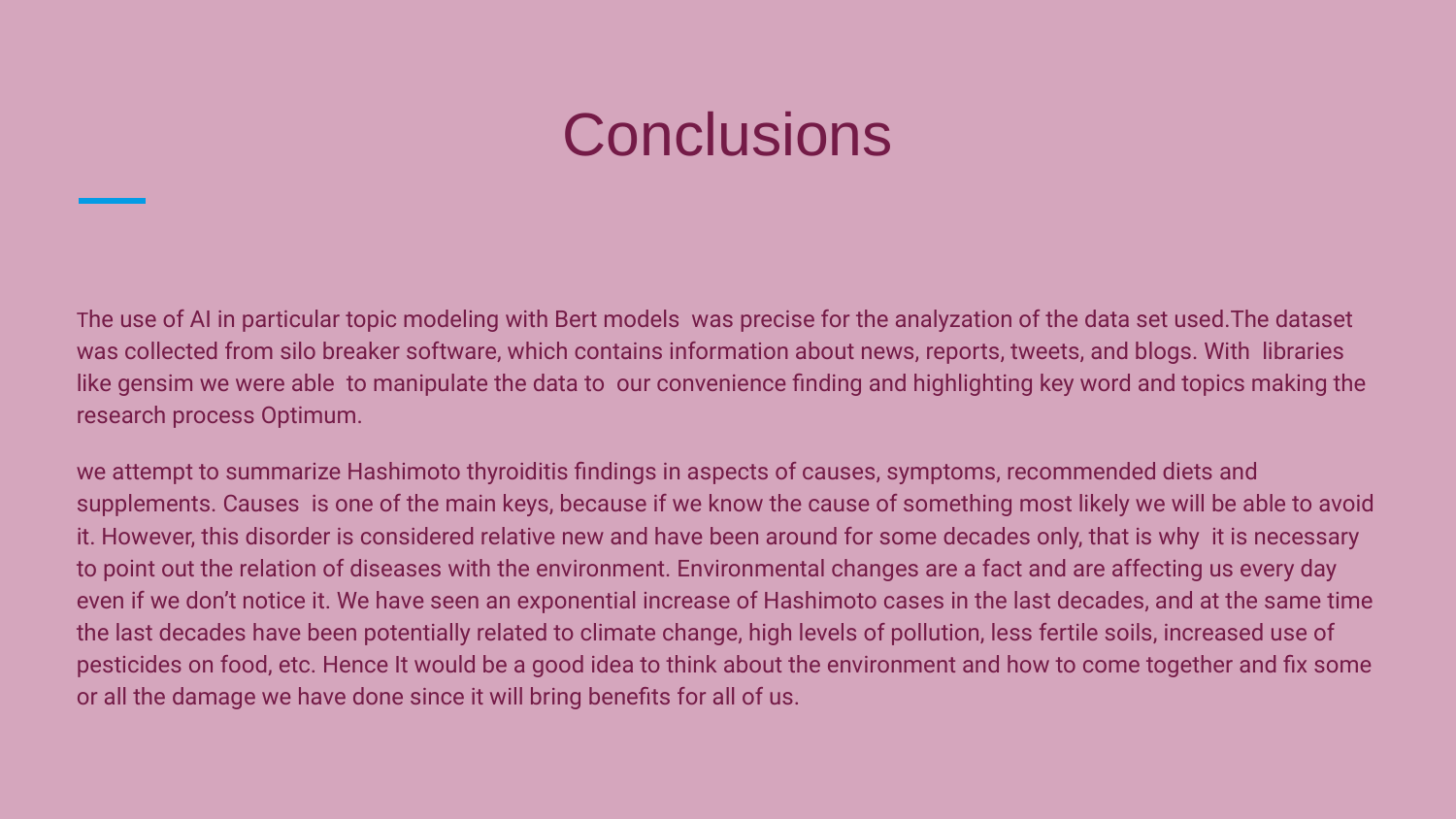

# Conclusions

The use of AI in particular topic modeling with Bert models  was precise for the analyzation of the data set used.The dataset was collected from silo breaker software, which contains information about news, reports, tweets, and blogs. With  libraries like gensim we were able  to manipulate the data to  our convenience finding and highlighting key word and topics making the research process Optimum.
we attempt to summarize Hashimoto thyroiditis findings in aspects of causes, symptoms, recommended diets and supplements. Causes  is one of the main keys, because if we know the cause of something most likely we will be able to avoid it. However, this disorder is considered relative new and have been around for some decades only, that is why  it is necessary to point out the relation of diseases with the environment. Environmental changes are a fact and are affecting us every day even if we don’t notice it. We have seen an exponential increase of Hashimoto cases in the last decades, and at the same time the last decades have been potentially related to climate change, high levels of pollution, less fertile soils, increased use of pesticides on food, etc. Hence It would be a good idea to think about the environment and how to come together and fix some or all the damage we have done since it will bring benefits for all of us.